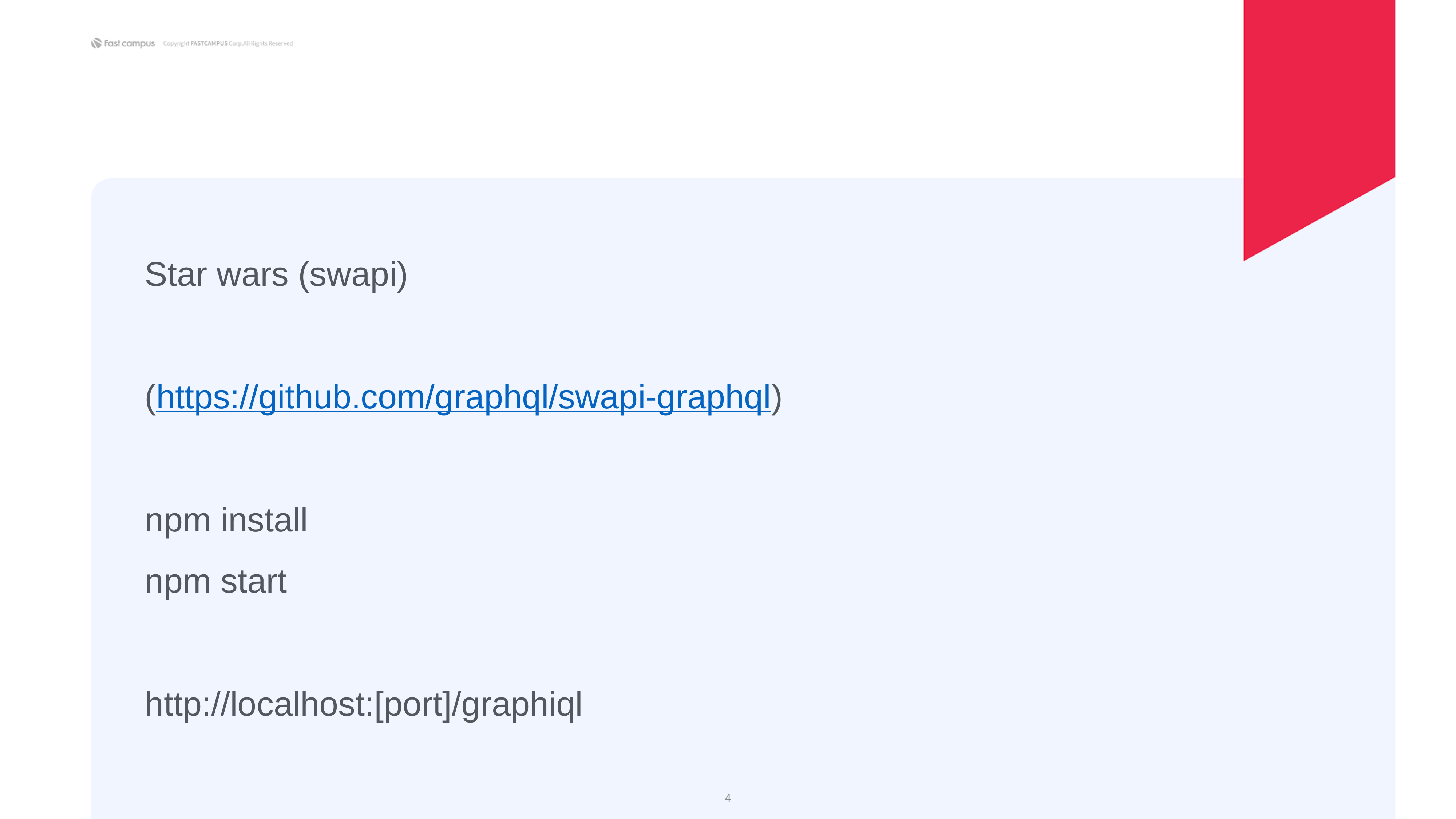

Star wars (swapi)

(https://github.com/graphql/swapi-graphql)

npm install
npm start

http://localhost:[port]/graphiql

4